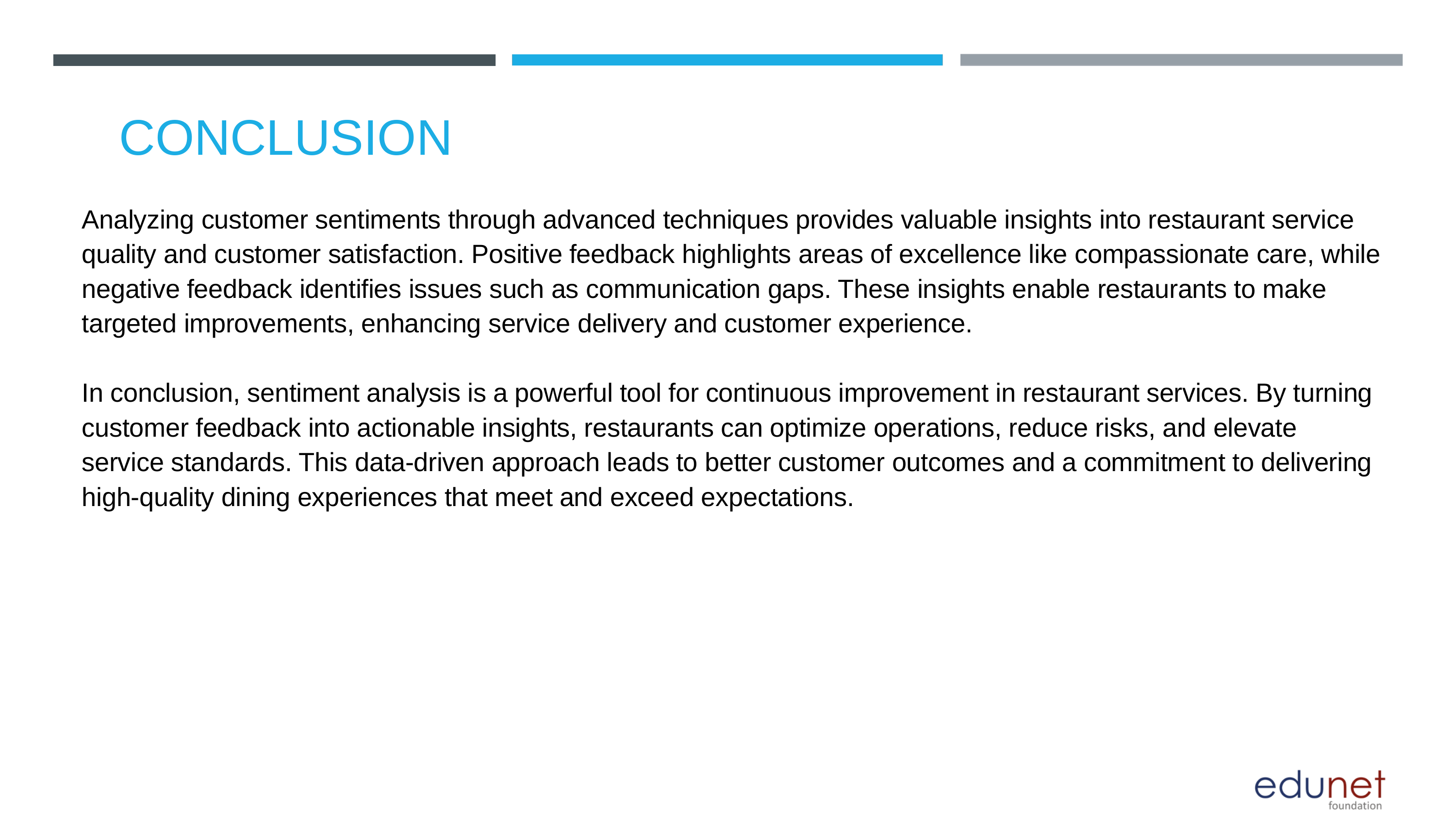

CONCLUSION
Analyzing customer sentiments through advanced techniques provides valuable insights into restaurant service quality and customer satisfaction. Positive feedback highlights areas of excellence like compassionate care, while negative feedback identifies issues such as communication gaps. These insights enable restaurants to make targeted improvements, enhancing service delivery and customer experience.

In conclusion, sentiment analysis is a powerful tool for continuous improvement in restaurant services. By turning customer feedback into actionable insights, restaurants can optimize operations, reduce risks, and elevate service standards. This data-driven approach leads to better customer outcomes and a commitment to delivering high-quality dining experiences that meet and exceed expectations.